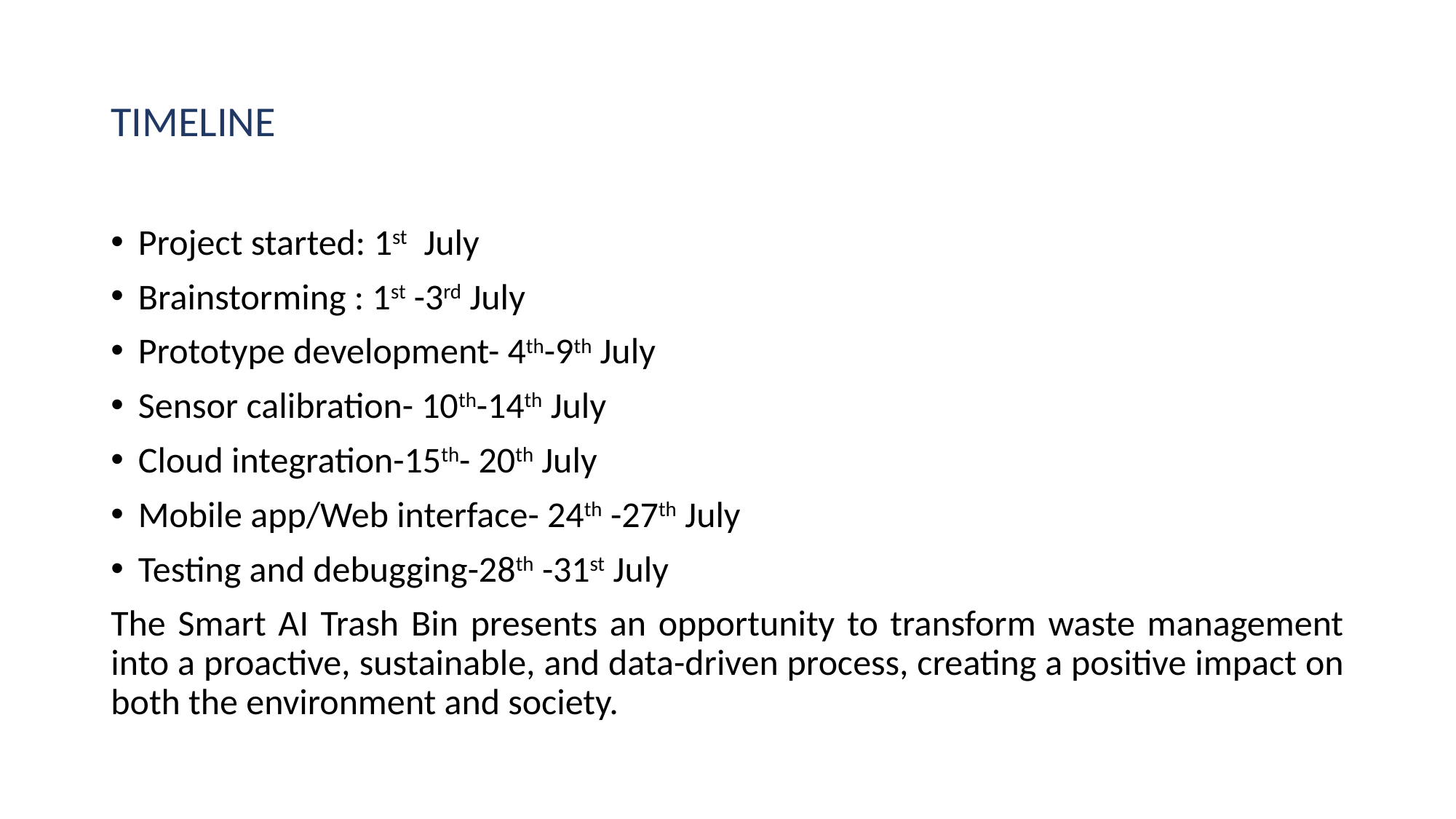

# TIMELINE
Project started: 1st  July
Brainstorming : 1st -3rd July
Prototype development- 4th-9th July
Sensor calibration- 10th-14th July
Cloud integration-15th- 20th July
Mobile app/Web interface- 24th -27th July
Testing and debugging-28th -31st July
The Smart AI Trash Bin presents an opportunity to transform waste management into a proactive, sustainable, and data-driven process, creating a positive impact on both the environment and society.